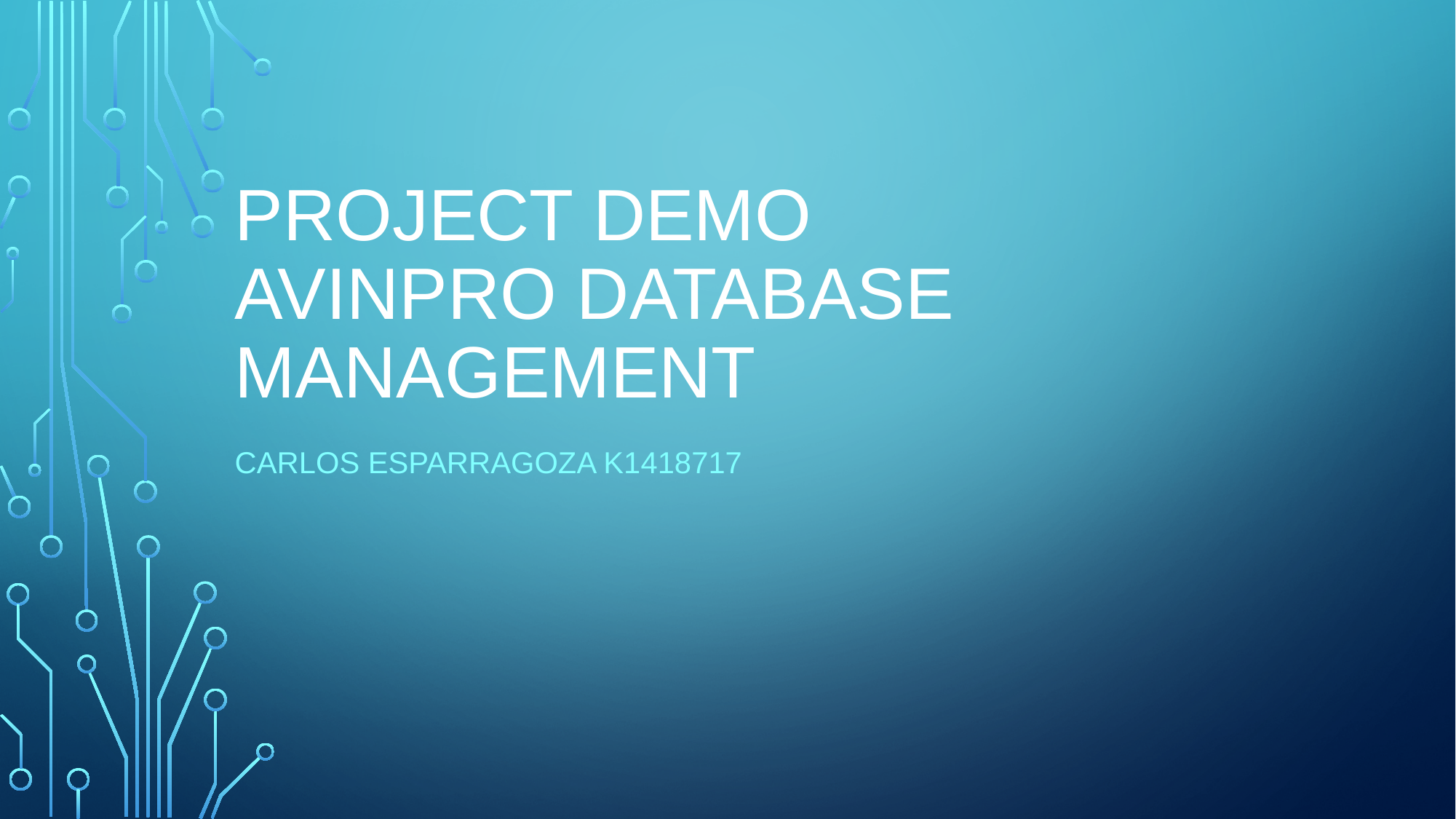

# Project Demo Avinpro Database Management
Carlos Esparragoza K1418717